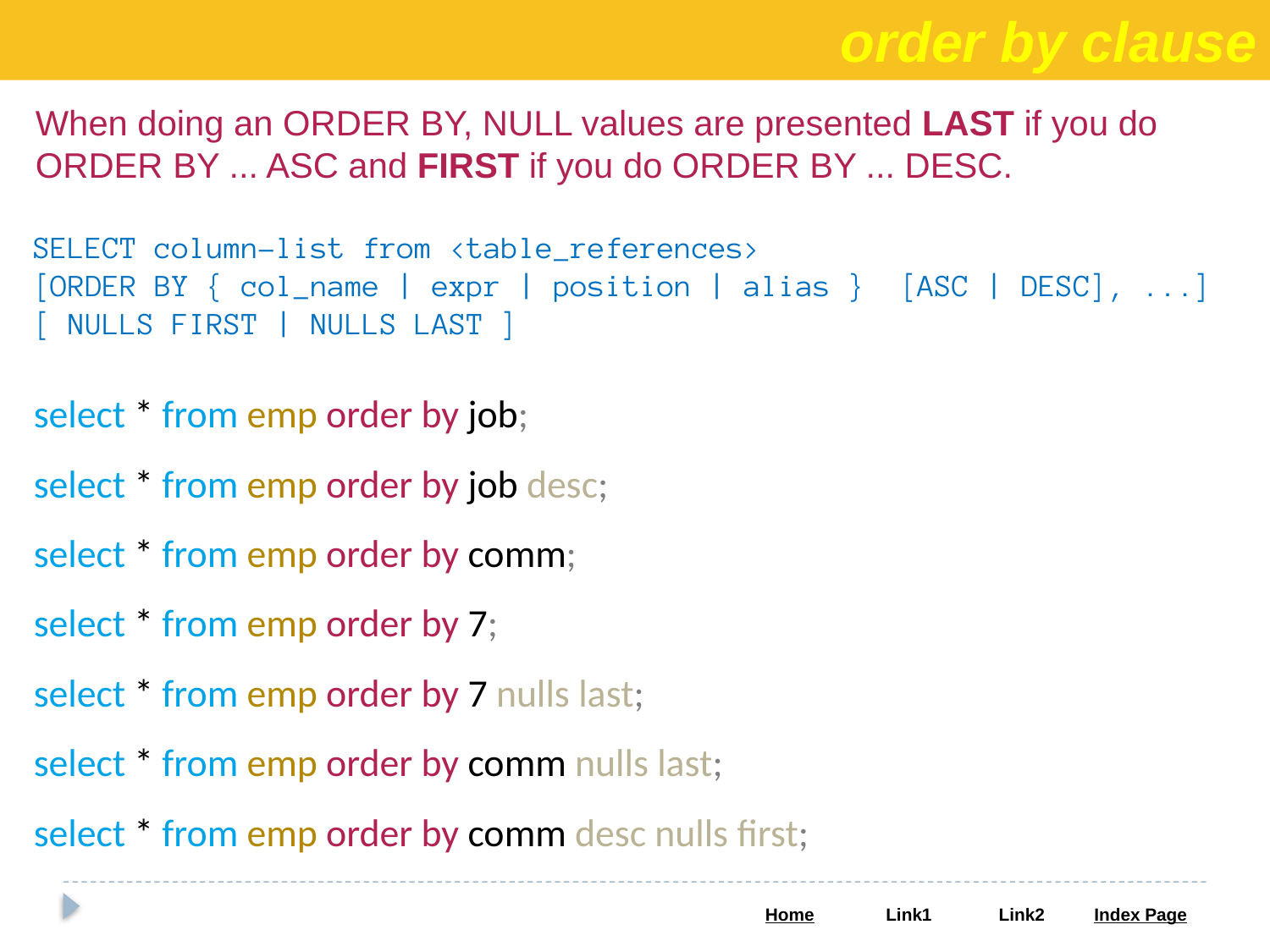

order by clause
When doing an ORDER BY, NULL values are presented LAST if you do ORDER BY ... ASC and FIRST if you do ORDER BY ... DESC.
SELECT column-list from <table_references>
[ORDER BY { col_name | expr | position | alias }  [ASC | DESC], ...] [ NULLS FIRST | NULLS LAST ]
select * from emp order by job;
select * from emp order by job desc;
select * from emp order by comm;
select * from emp order by 7;
select * from emp order by 7 nulls last;
select * from emp order by comm nulls last;
select * from emp order by comm desc nulls first;